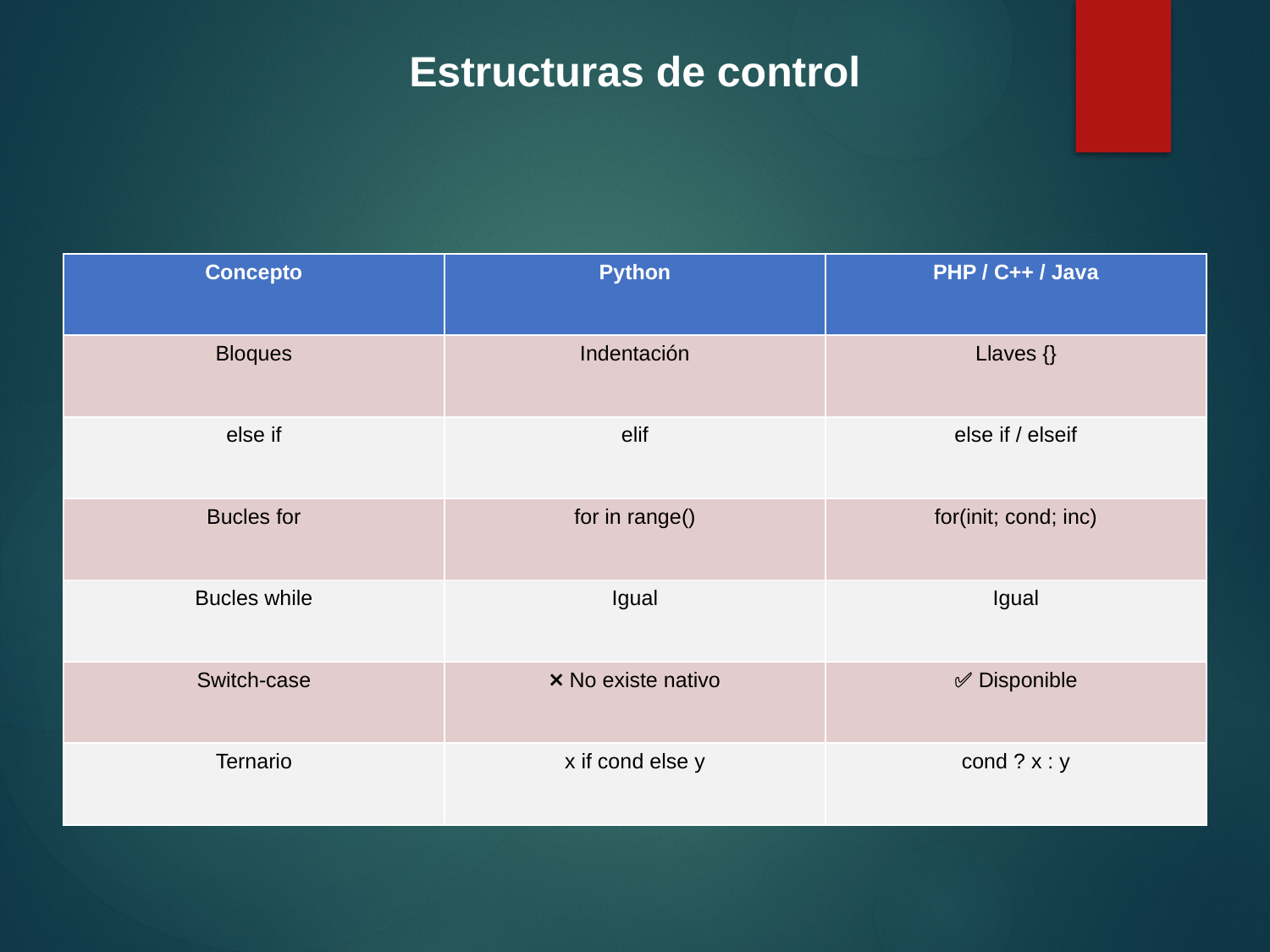

Estructuras de control
#
| Concepto | Python | PHP / C++ / Java |
| --- | --- | --- |
| Bloques | Indentación | Llaves {} |
| else if | elif | else if / elseif |
| Bucles for | for in range() | for(init; cond; inc) |
| Bucles while | Igual | Igual |
| Switch-case | ❌ No existe nativo | ✅ Disponible |
| Ternario | x if cond else y | cond ? x : y |